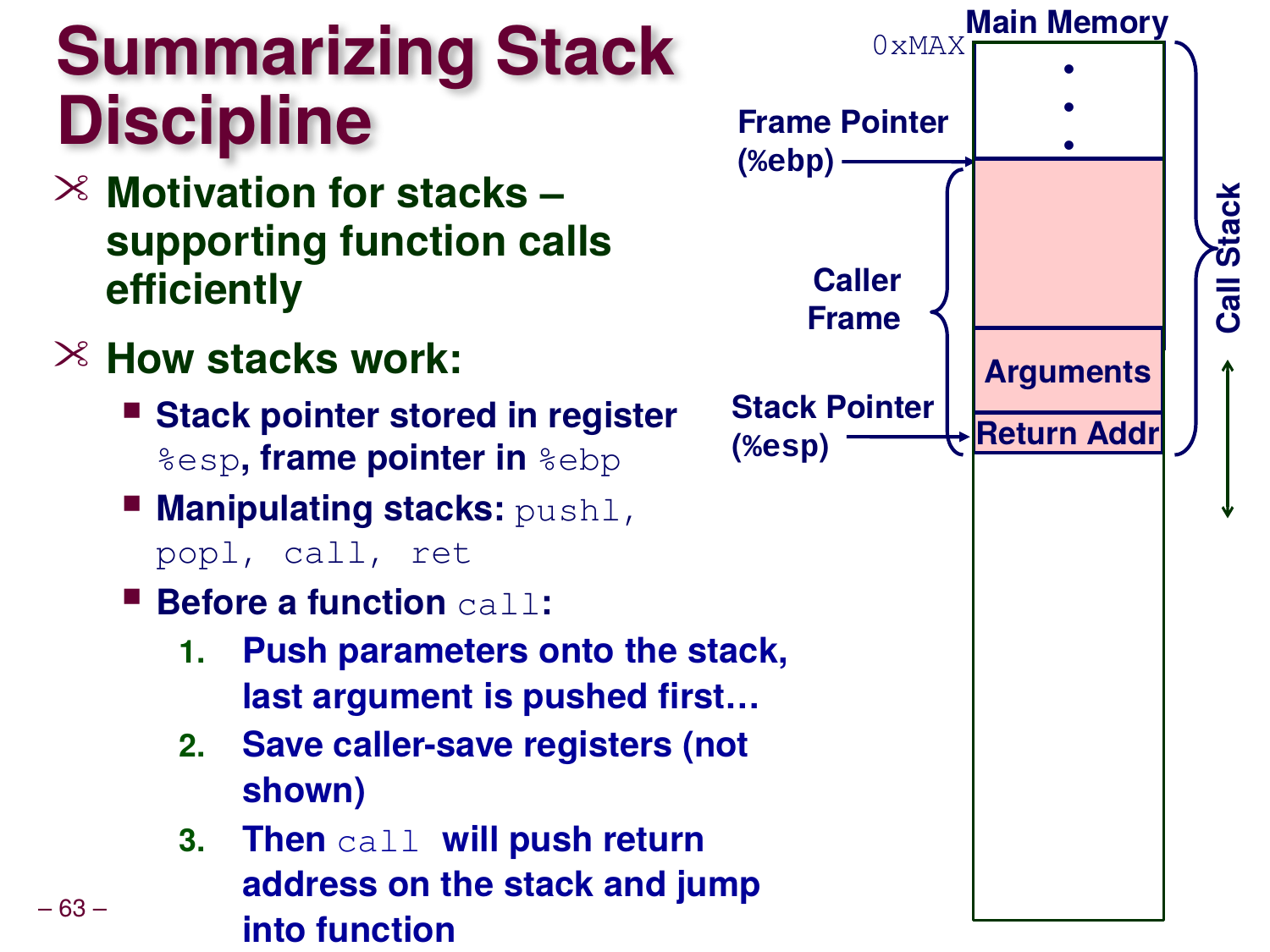

Main Memory
0xMAX
# Summarizing Stack Discipline

•
•
•

Frame Pointer
(%ebp)

Motivation for stacks – supporting function calls efficiently
How stacks work:
Stack pointer stored in register   %esp, frame pointer in %ebp
Manipulating stacks: pushl,   popl, call, ret
Before a function call:
Push parameters onto the stack, last argument is pushed first…
Save caller-save registers (not shown)
Then call will push return address on the stack and jump into function

Call Stack
Caller
Frame
Arguments
Stack Pointer
(%esp)
Return Addr